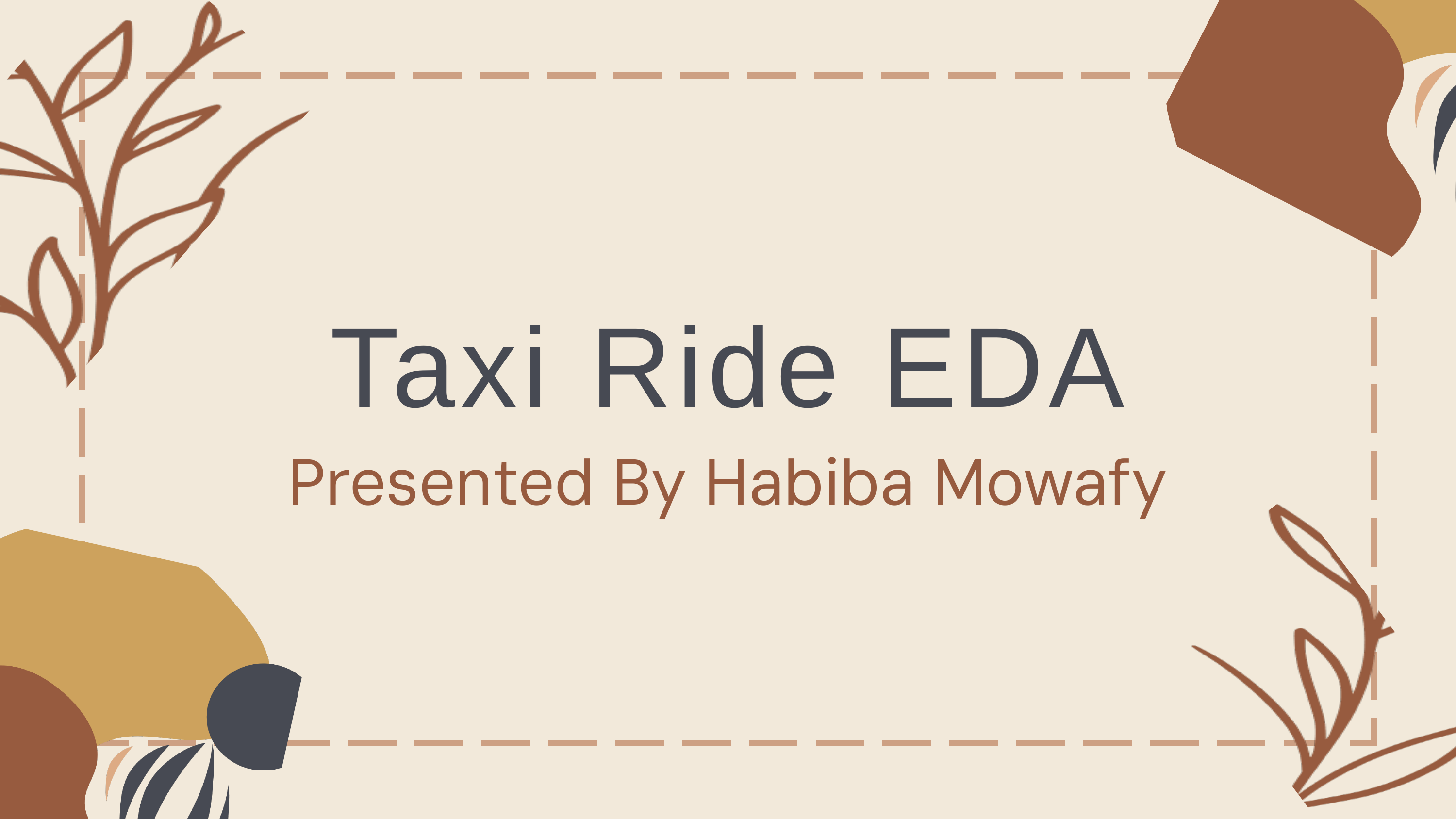

Taxi Ride EDA
Presented By Habiba Mowafy